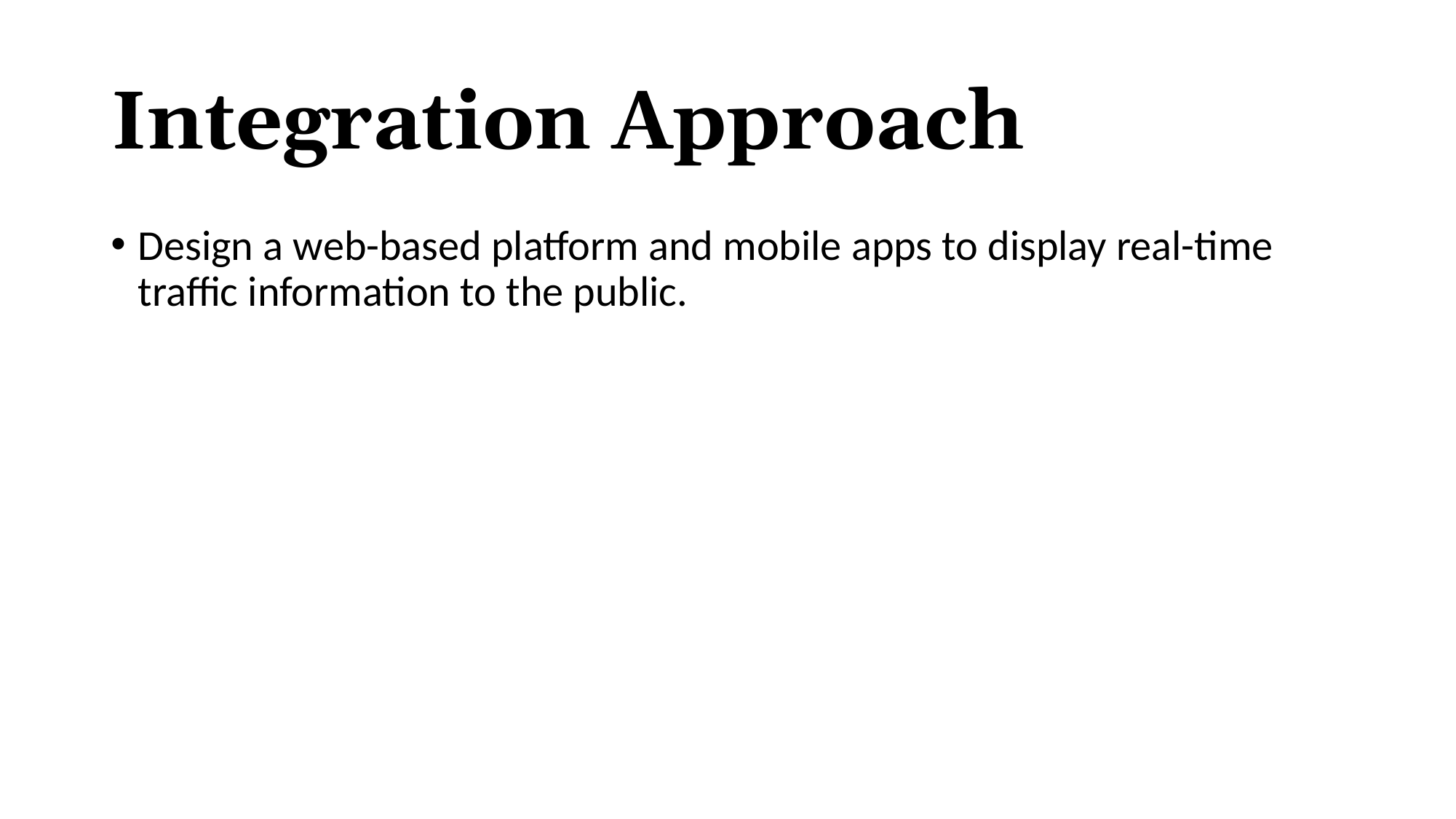

# Integration Approach
Design a web-based platform and mobile apps to display real-time traffic information to the public.